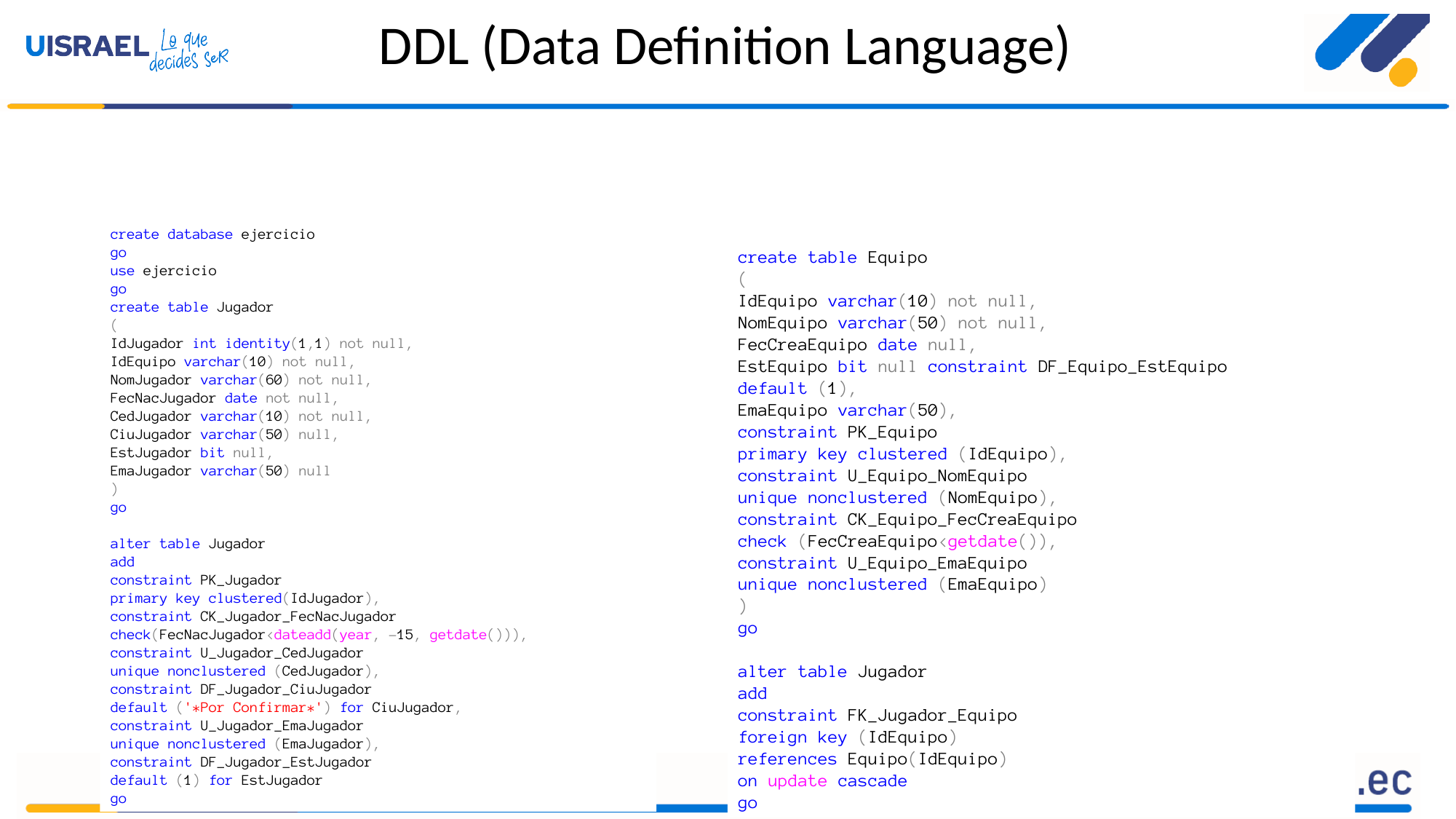

# DDL (Data Definition Language)

create table Equipo
(
IdEquipo varchar(10) not null,
NomEquipo varchar(50) not null,
FecCreaEquipo date null,
EstEquipo bit null constraint DF_Equipo_EstEquipo
default (1),
EmaEquipo varchar(50),
constraint PK_Equipo
primary key clustered (IdEquipo),
constraint U_Equipo_NomEquipo
unique nonclustered (NomEquipo),
constraint CK_Equipo_FecCreaEquipo
check (FecCreaEquipo<getdate()),
constraint U_Equipo_EmaEquipo
unique nonclustered (EmaEquipo)
)
go

alter table Jugador
add
constraint FK_Jugador_Equipo
foreign key (IdEquipo)
references Equipo(IdEquipo)
on update cascade
go
create database ejercicio
go
use ejercicio
go
create table Jugador
(
IdJugador int identity(1,1) not null,
IdEquipo varchar(10) not null,
NomJugador varchar(60) not null,
FecNacJugador date not null,
CedJugador varchar(10) not null,
CiuJugador varchar(50) null,
EstJugador bit null,
EmaJugador varchar(50) null
)
go

alter table Jugador
add
constraint PK_Jugador
primary key clustered(IdJugador),
constraint CK_Jugador_FecNacJugador
check(FecNacJugador<dateadd(year, -15, getdate())),
constraint U_Jugador_CedJugador
unique nonclustered (CedJugador),
constraint DF_Jugador_CiuJugador
default ('*Por Confirmar*') for CiuJugador,
constraint U_Jugador_EmaJugador
unique nonclustered (EmaJugador),
constraint DF_Jugador_EstJugador
default (1) for EstJugador
go
21